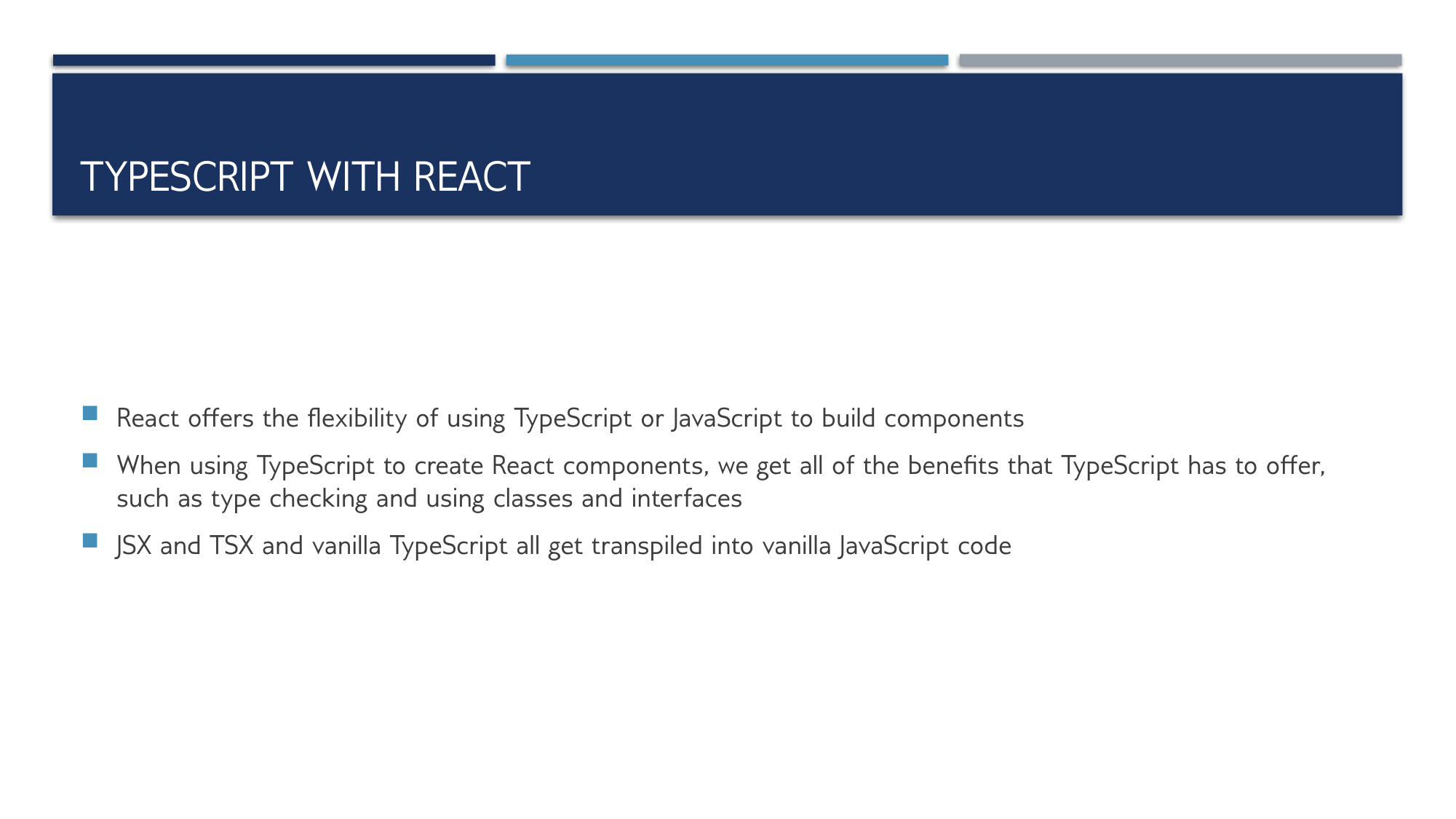

# TypeScript with React
React offers the flexibility of using TypeScript or JavaScript to build components
When using TypeScript to create React components, we get all of the benefits that TypeScript has to offer, such as type checking and using classes and interfaces
JSX and TSX and vanilla TypeScript all get transpiled into vanilla JavaScript code